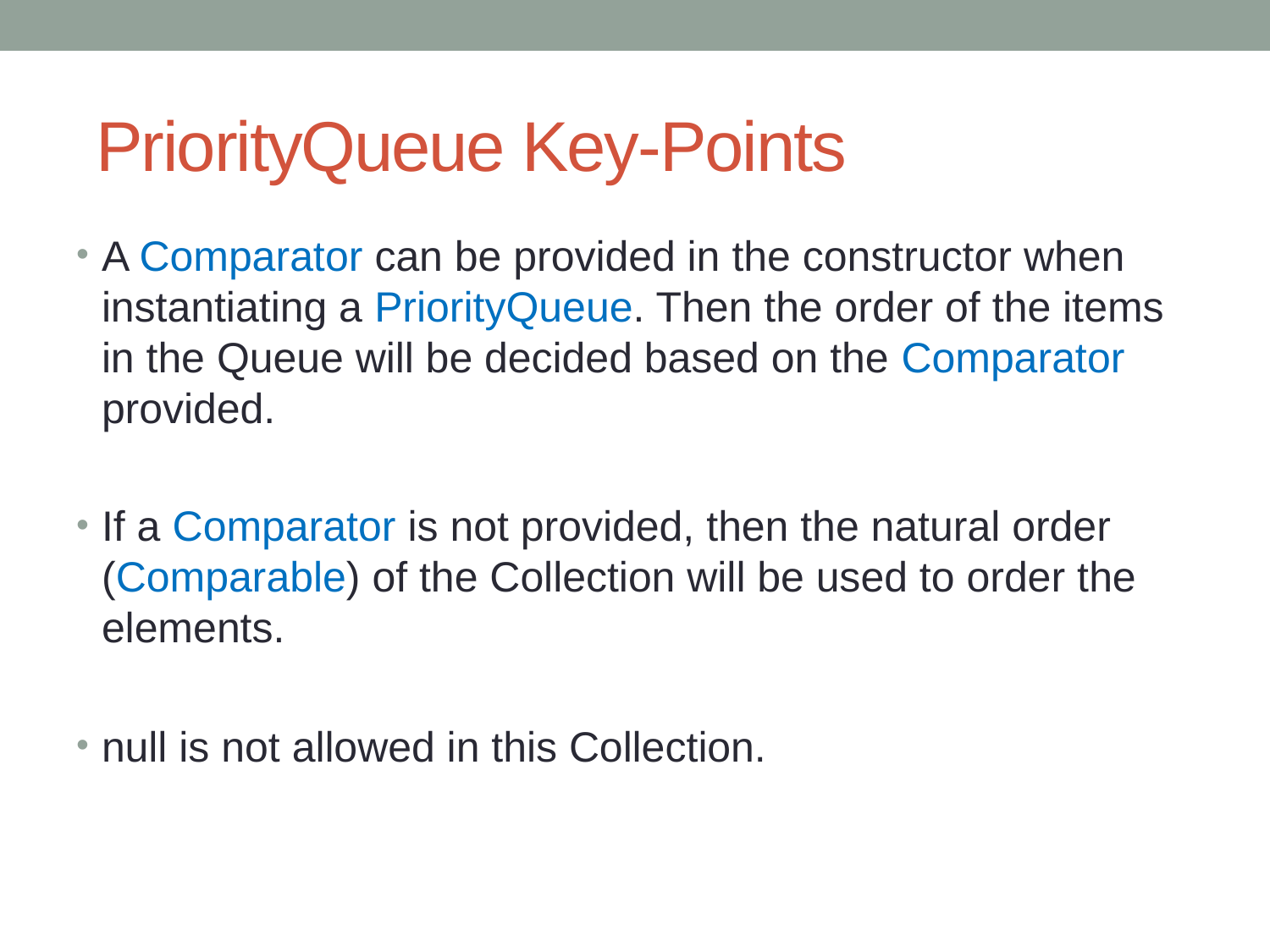

# PriorityQueue Key-Points
A Comparator can be provided in the constructor when instantiating a PriorityQueue. Then the order of the items in the Queue will be decided based on the Comparator provided.

If a Comparator is not provided, then the natural order (Comparable) of the Collection will be used to order the elements.

null is not allowed in this Collection.